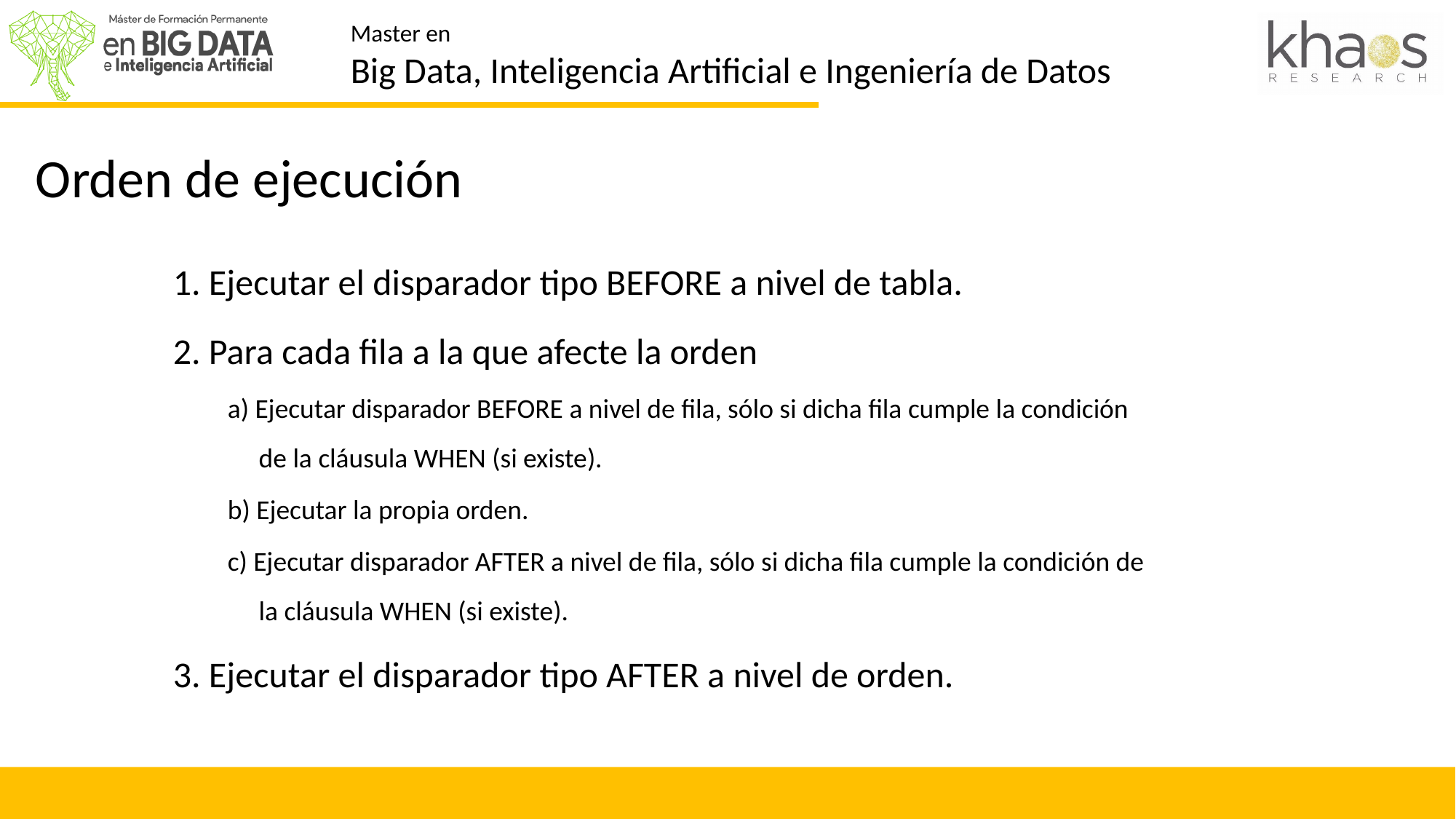

# Orden de Ejecución
Orden de ejecución
1. Ejecutar el disparador tipo BEFORE a nivel de tabla.
2. Para cada fila a la que afecte la orden
a) Ejecutar disparador BEFORE a nivel de fila, sólo si dicha fila cumple la condición de la cláusula WHEN (si existe).
b) Ejecutar la propia orden.
c) Ejecutar disparador AFTER a nivel de fila, sólo si dicha fila cumple la condición de la cláusula WHEN (si existe).
3. Ejecutar el disparador tipo AFTER a nivel de orden.